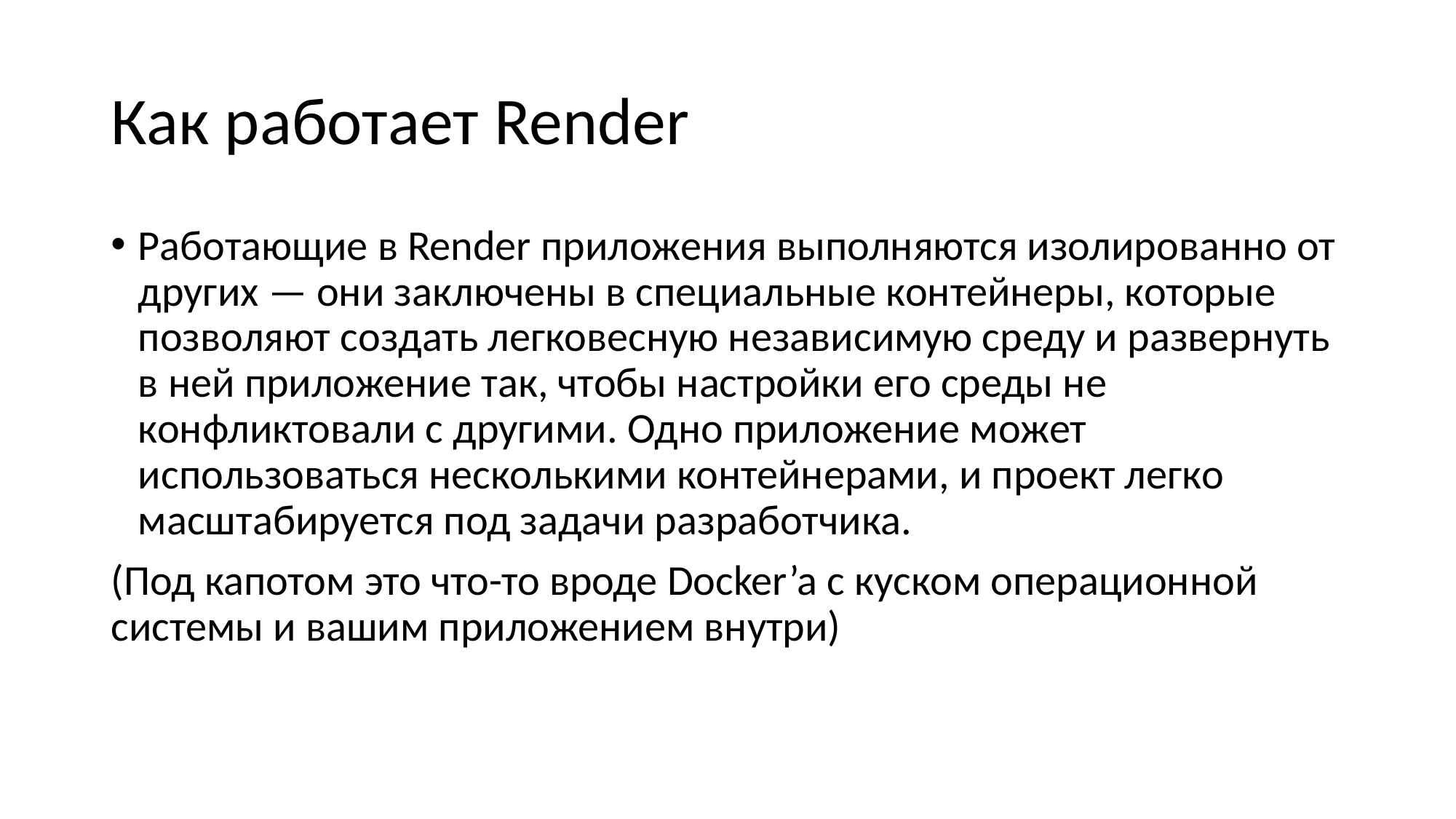

# Как работает Render
Работающие в Render приложения выполняются изолированно от других — они заключены в специальные контейнеры, которые позволяют создать легковесную независимую среду и развернуть в ней приложение так, чтобы настройки его среды не конфликтовали с другими. Одно приложение может использоваться несколькими контейнерами, и проект легко масштабируется под задачи разработчика.
(Под капотом это что-то вроде Docker’a с куском операционной системы и вашим приложением внутри)